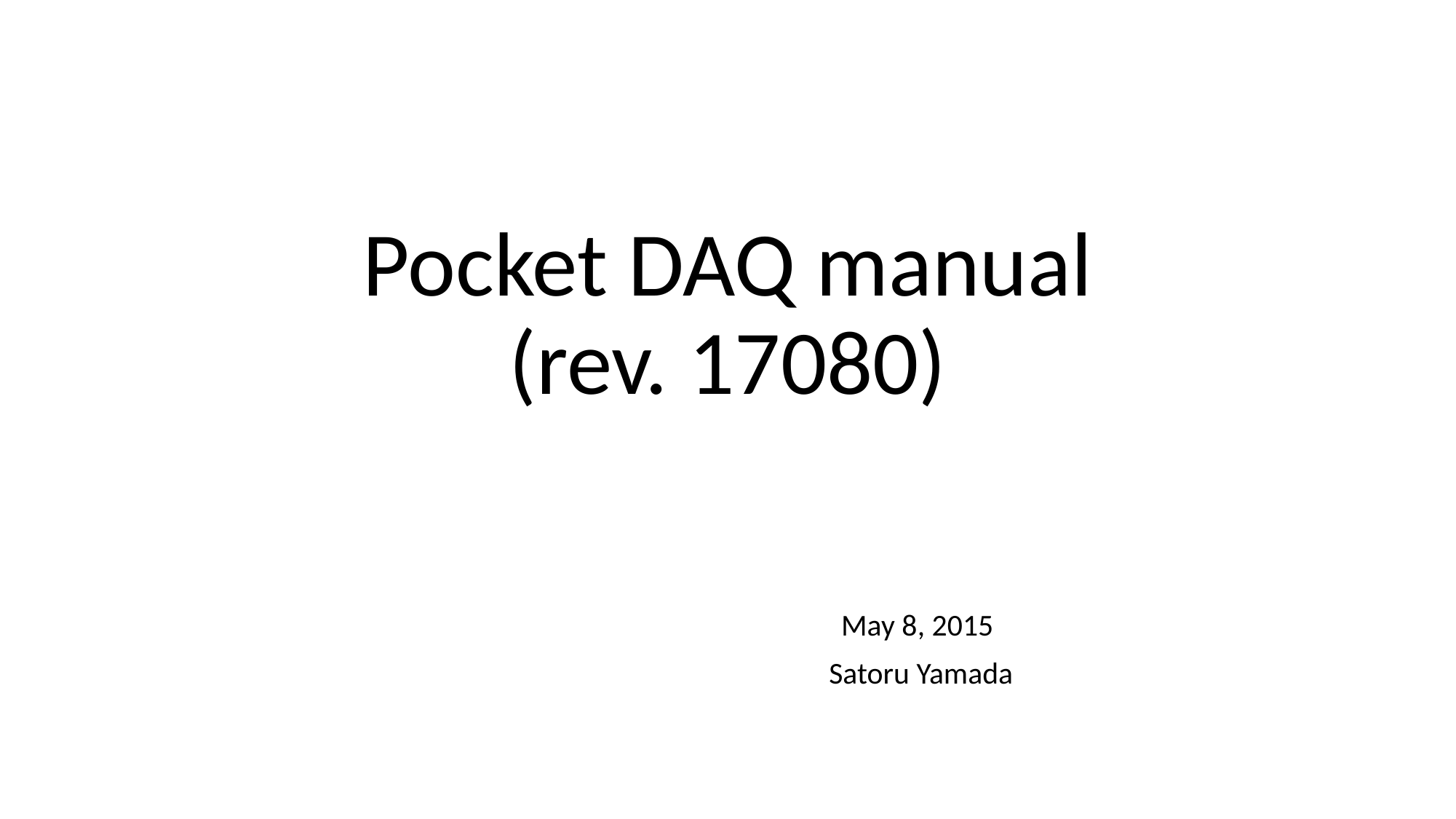

# Pocket DAQ manual (rev. 17080)
May 8, 2015
Satoru Yamada